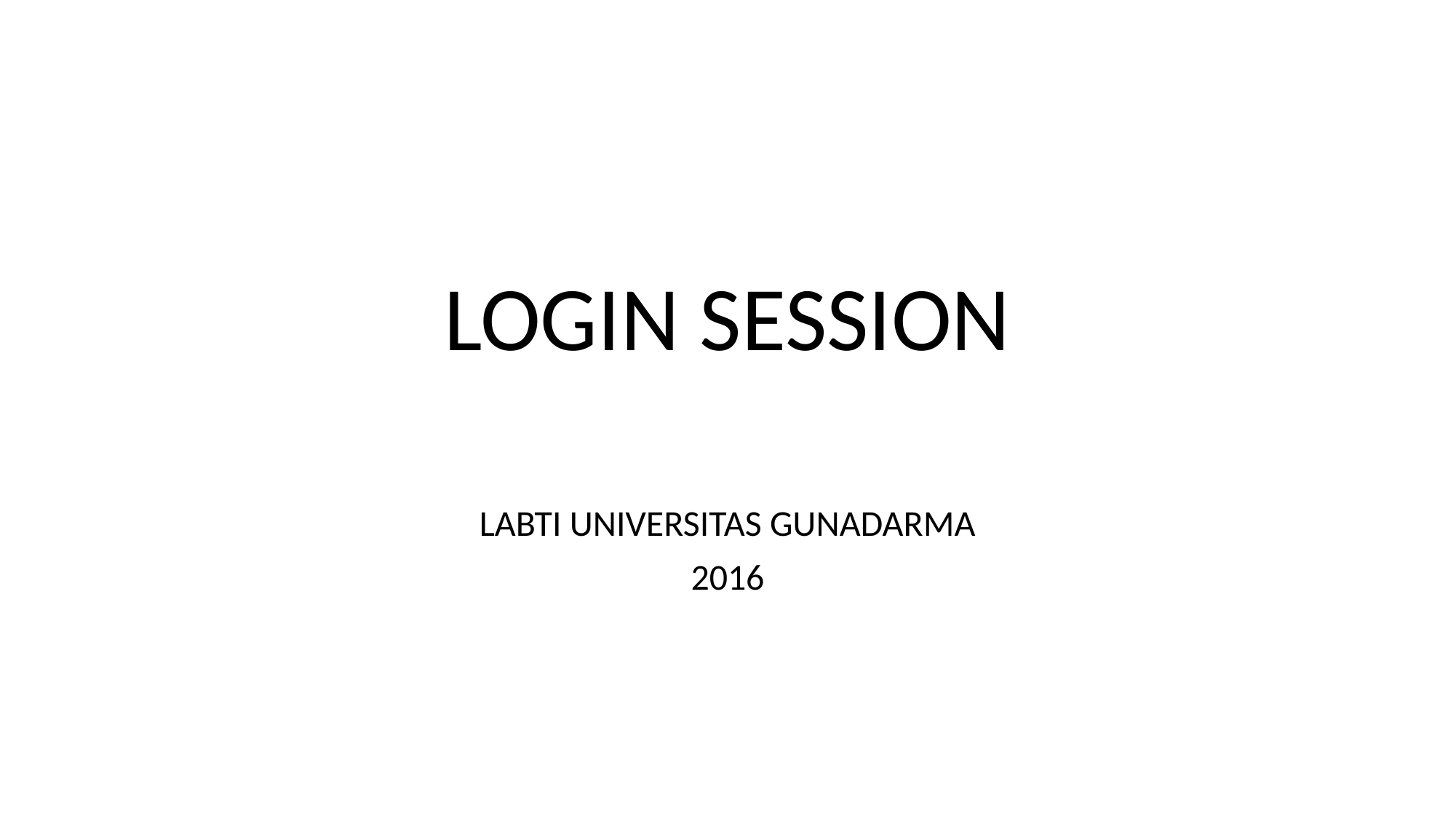

# LOGIN SESSION
LABTI UNIVERSITAS GUNADARMA
2016